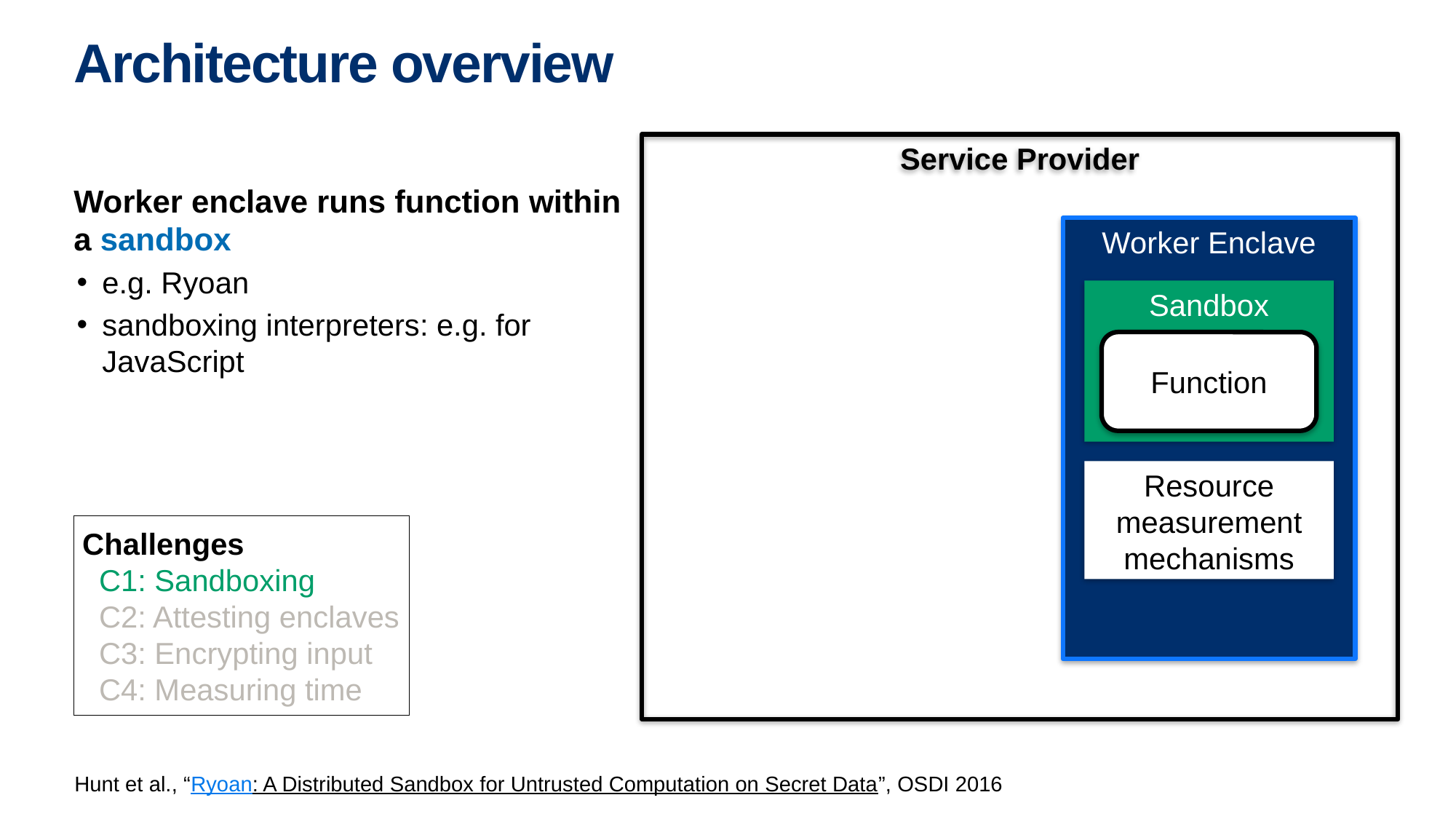

# Architecture overview
Service Provider
Worker enclave runs function within a sandbox
e.g. Ryoan
sandboxing interpreters: e.g. for JavaScript
Worker Enclave
Sandbox
Function
Resource measurement mechanisms
Challenges
  C1: Sandboxing
  C2: Attesting enclaves
  C3: Encrypting input
  C4: Measuring time
4
Hunt et al., “Ryoan: A Distributed Sandbox for Untrusted Computation on Secret Data”, OSDI 2016